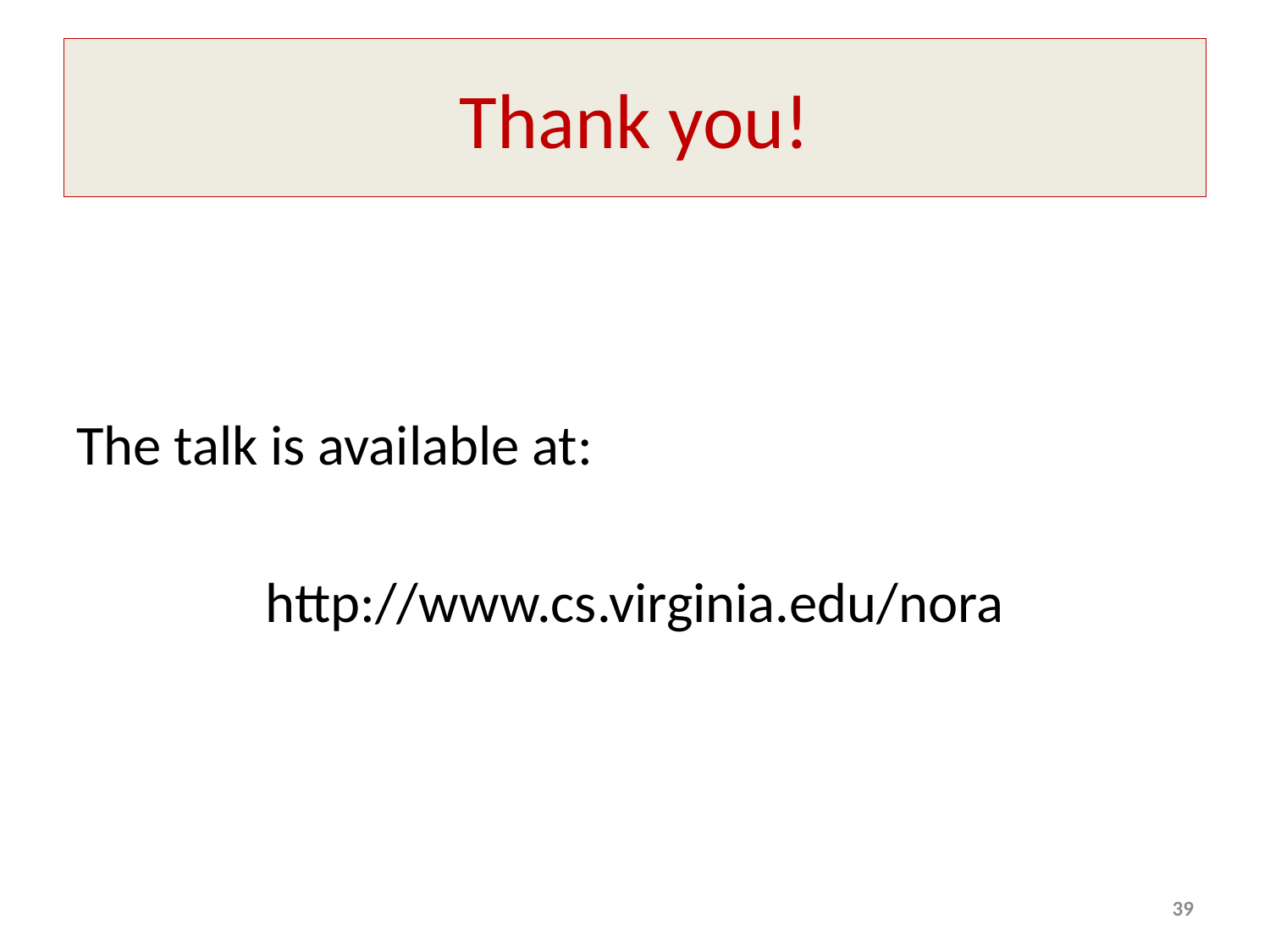

# Thank you!
The talk is available at:

http://www.cs.virginia.edu/nora
39